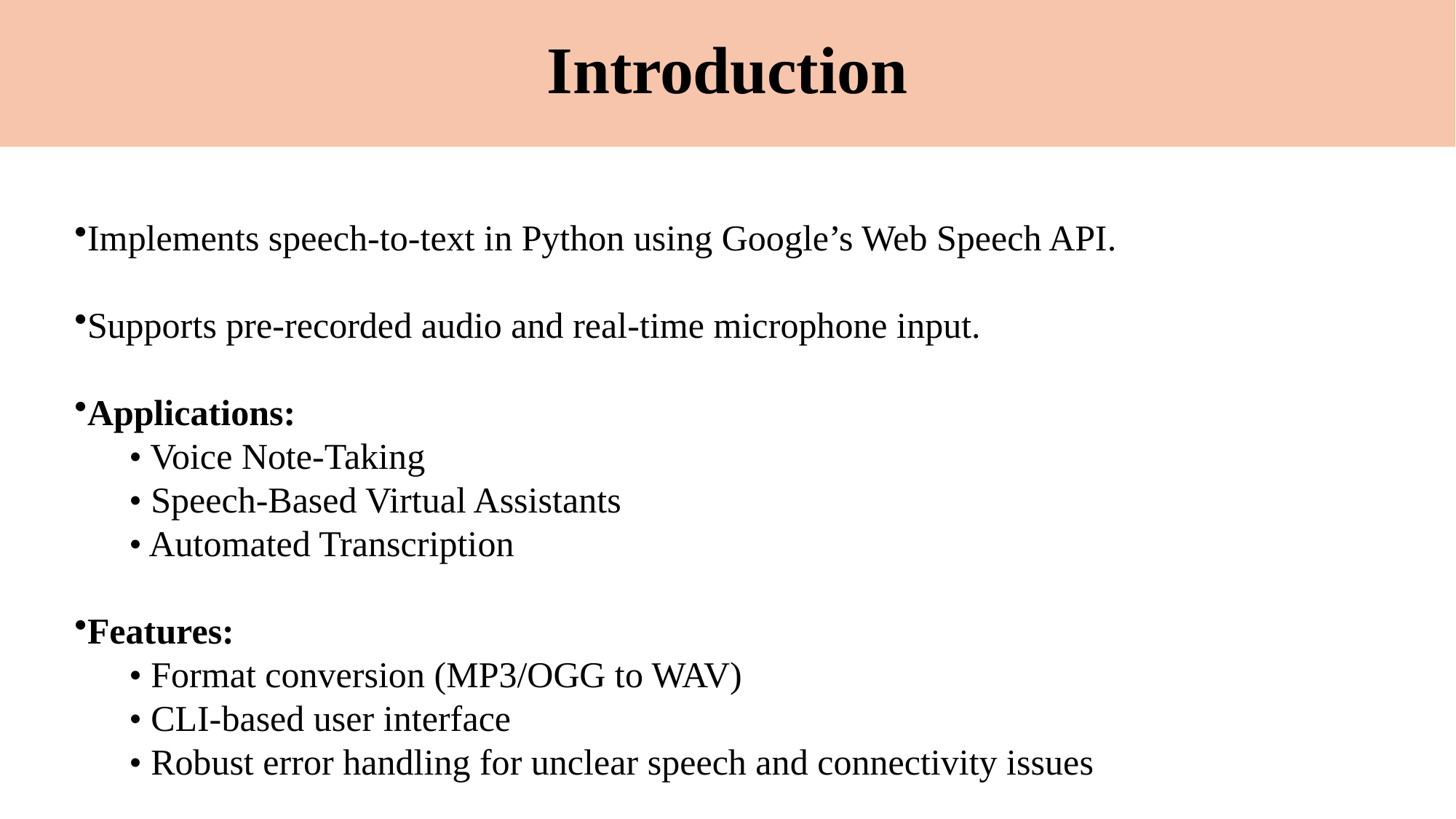

# Introduction
Implements speech-to-text in Python using Google’s Web Speech API.

Supports pre-recorded audio and real-time microphone input.

Applications:
      • Voice Note-Taking
      • Speech-Based Virtual Assistants
      • Automated Transcription

Features:
      • Format conversion (MP3/OGG to WAV)
      • CLI-based user interface
      • Robust error handling for unclear speech and connectivity issues